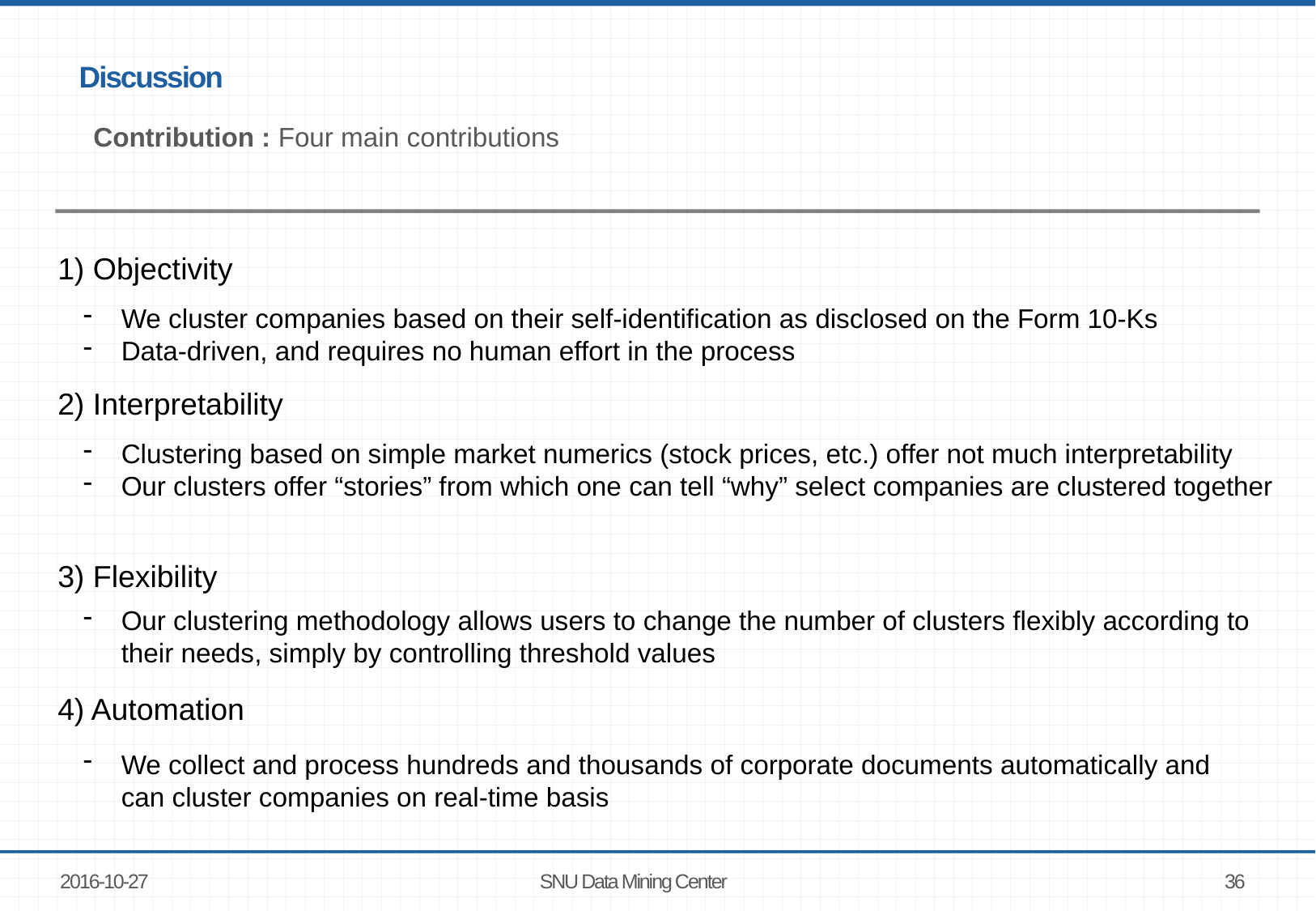

# Discussion
Contribution : Four main contributions
1) Objectivity
We cluster companies based on their self-identification as disclosed on the Form 10-Ks
Data-driven, and requires no human effort in the process
2) Interpretability
Clustering based on simple market numerics (stock prices, etc.) offer not much interpretability
Our clusters offer “stories” from which one can tell “why” select companies are clustered together
3) Flexibility
Our clustering methodology allows users to change the number of clusters flexibly according to their needs, simply by controlling threshold values
4) Automation
We collect and process hundreds and thousands of corporate documents automatically and can cluster companies on real-time basis